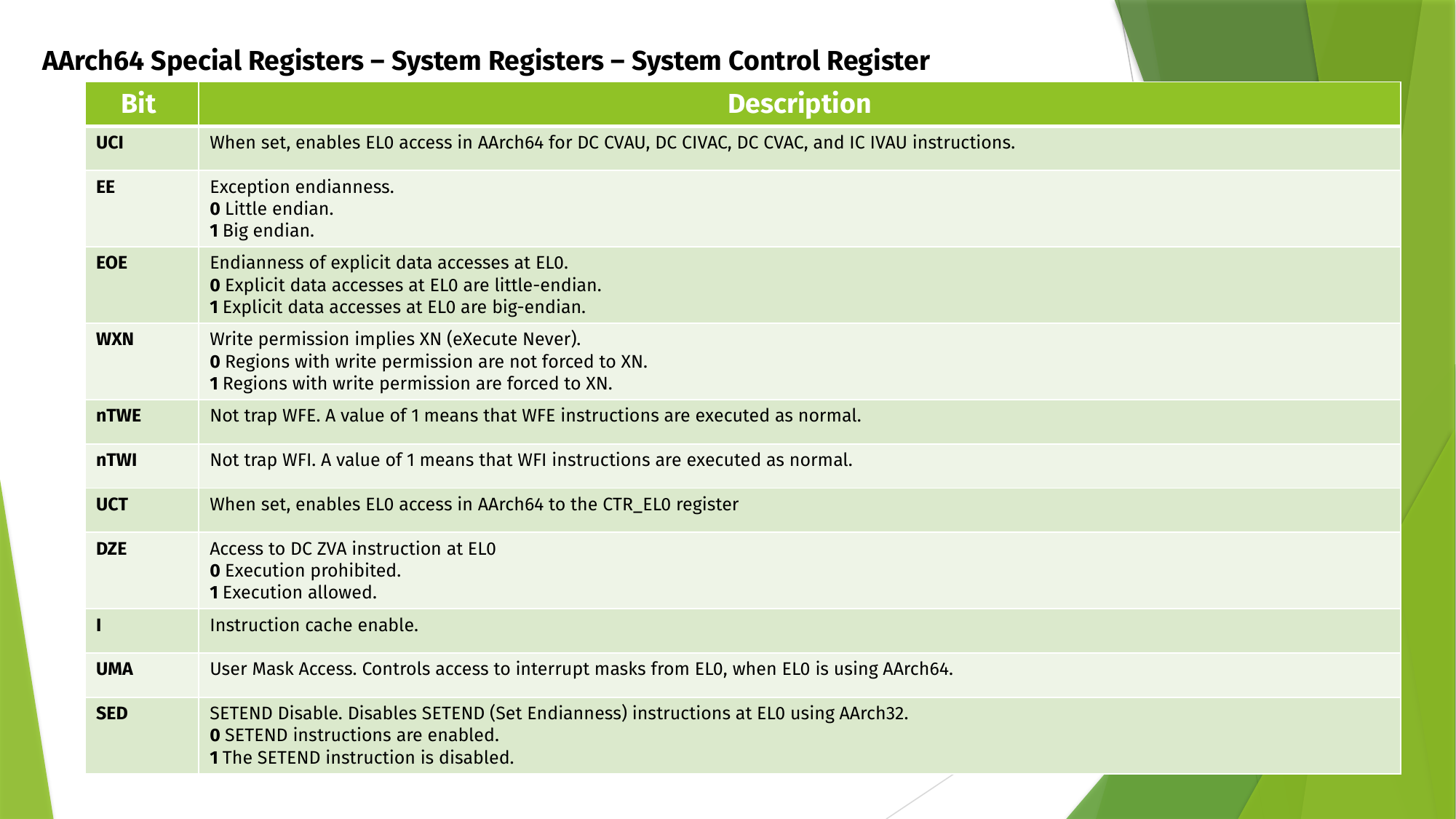

AArch64 Special Registers – System Registers – System Control Register
| Bit | Description |
| --- | --- |
| UCI | When set, enables EL0 access in AArch64 for DC CVAU, DC CIVAC, DC CVAC, and IC IVAU instructions. |
| EE | Exception endianness. 0 Little endian. 1 Big endian. |
| EOE | Endianness of explicit data accesses at EL0. 0 Explicit data accesses at EL0 are little-endian. 1 Explicit data accesses at EL0 are big-endian. |
| WXN | Write permission implies XN (eXecute Never). 0 Regions with write permission are not forced to XN. 1 Regions with write permission are forced to XN. |
| nTWE | Not trap WFE. A value of 1 means that WFE instructions are executed as normal. |
| nTWI | Not trap WFI. A value of 1 means that WFI instructions are executed as normal. |
| UCT | When set, enables EL0 access in AArch64 to the CTR\_EL0 register |
| DZE | Access to DC ZVA instruction at EL0 0 Execution prohibited. 1 Execution allowed. |
| I | Instruction cache enable. |
| UMA | User Mask Access. Controls access to interrupt masks from EL0, when EL0 is using AArch64. |
| SED | SETEND Disable. Disables SETEND (Set Endianness) instructions at EL0 using AArch32. 0 SETEND instructions are enabled. 1 The SETEND instruction is disabled. |